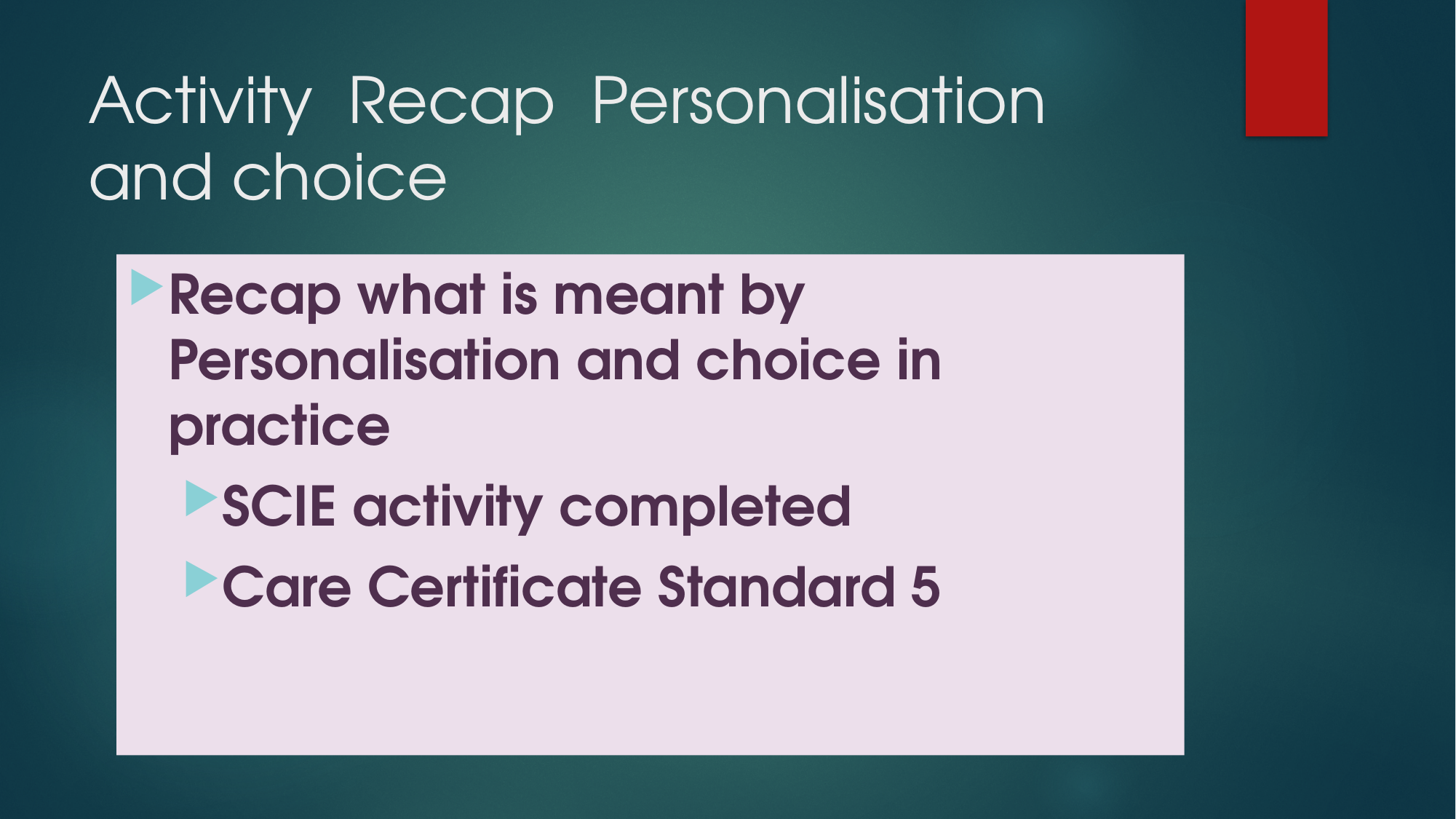

# Activity  Recap  Personalisation and choice
Recap what is meant by Personalisation and choice in practice
SCIE activity completed
Care Certificate Standard 5